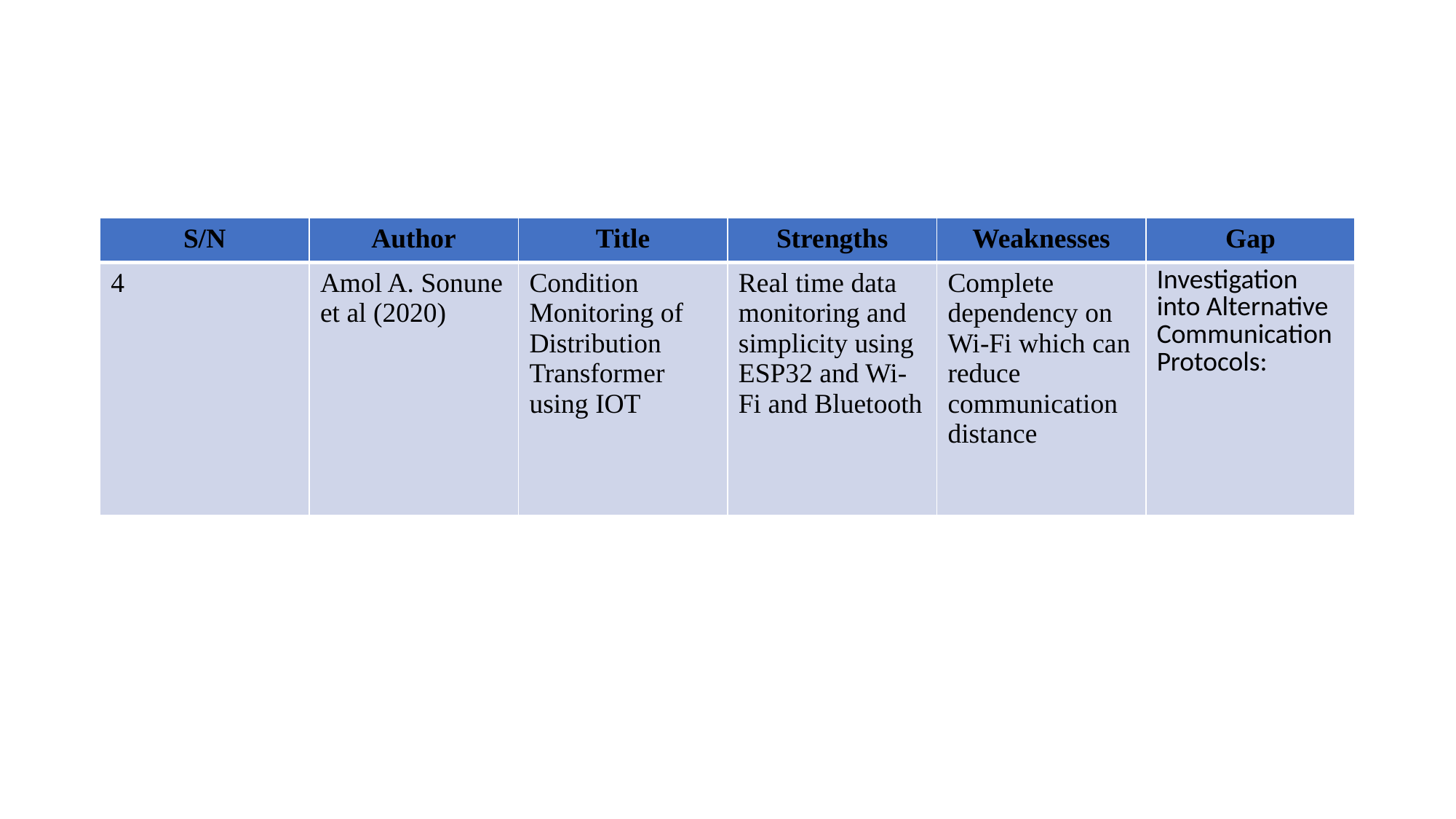

| S/N | Author | Title | Strengths | Weaknesses | Gap |
| --- | --- | --- | --- | --- | --- |
| 4 | Amol A. Sonune et al (2020) | Condition Monitoring of Distribution Transformer using IOT | Real time data monitoring and simplicity using ESP32 and Wi-Fi and Bluetooth | Complete dependency on Wi-Fi which can reduce communication distance | Investigation into Alternative Communication Protocols: |